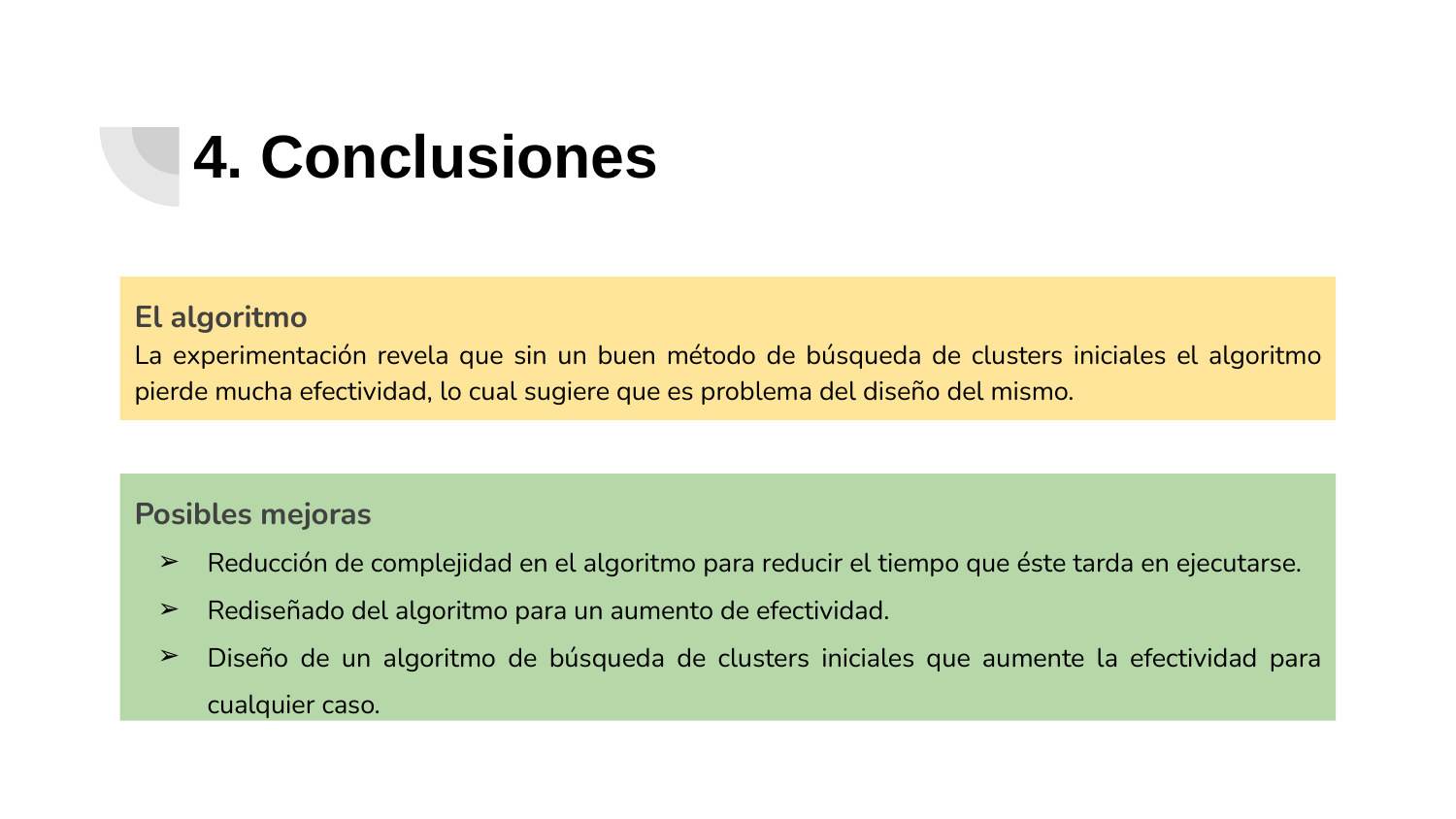

# 4. Conclusiones

El algoritmo
La experimentación revela que sin un buen método de búsqueda de clusters iniciales el algoritmo pierde mucha efectividad, lo cual sugiere que es problema del diseño del mismo.
Posibles mejoras
Reducción de complejidad en el algoritmo para reducir el tiempo que éste tarda en ejecutarse.
Rediseñado del algoritmo para un aumento de efectividad.
Diseño de un algoritmo de búsqueda de clusters iniciales que aumente la efectividad para cualquier caso.